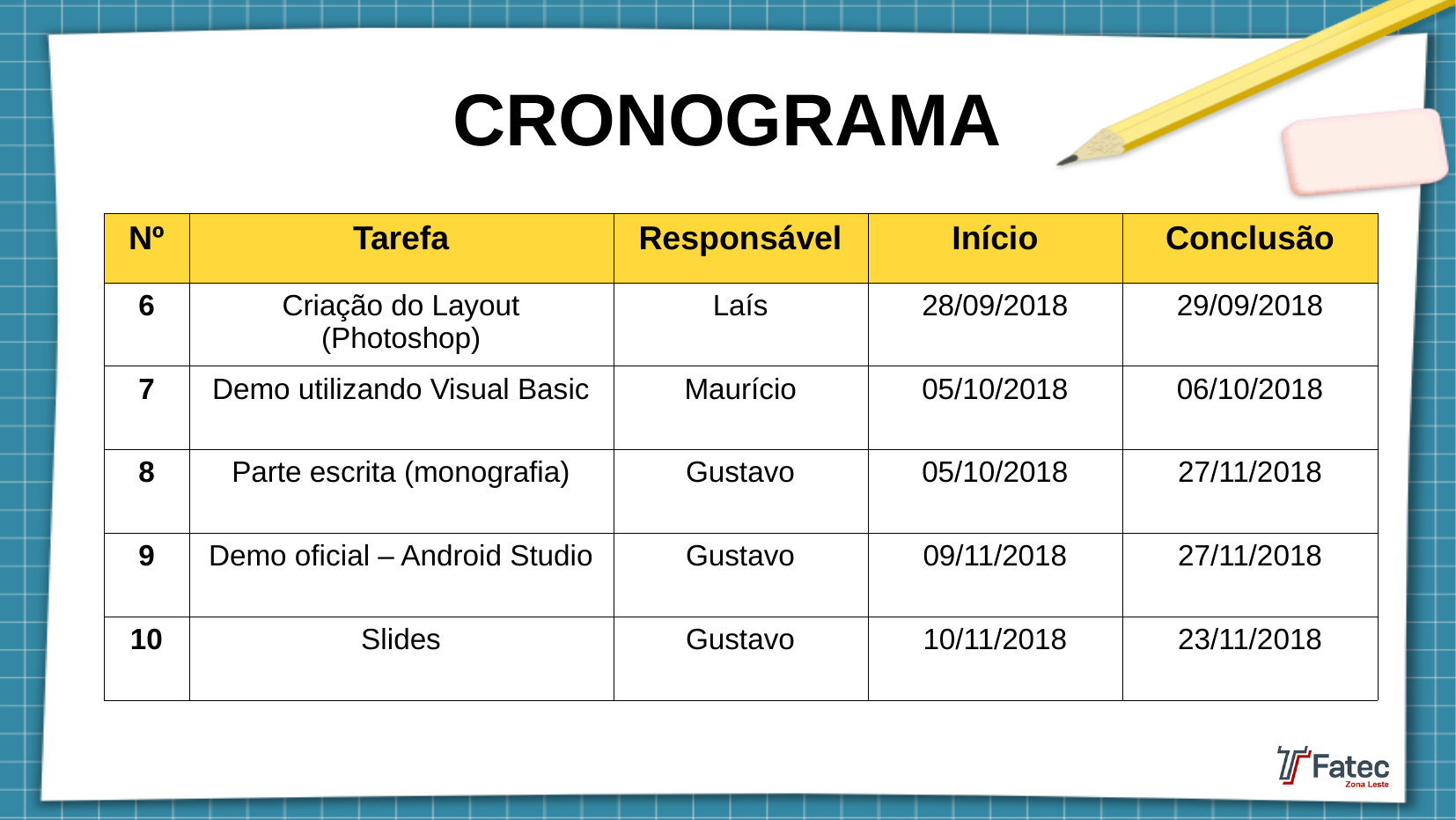

CRONOGRAMA
| Nº | Tarefa | Responsável | Início | Conclusão |
| --- | --- | --- | --- | --- |
| 6 | Criação do Layout (Photoshop) | Laís | 28/09/2018 | 29/09/2018 |
| 7 | Demo utilizando Visual Basic | Maurício | 05/10/2018 | 06/10/2018 |
| 8 | Parte escrita (monografia) | Gustavo | 05/10/2018 | 27/11/2018 |
| 9 | Demo oficial – Android Studio | Gustavo | 09/11/2018 | 27/11/2018 |
| 10 | Slides | Gustavo | 10/11/2018 | 23/11/2018 |